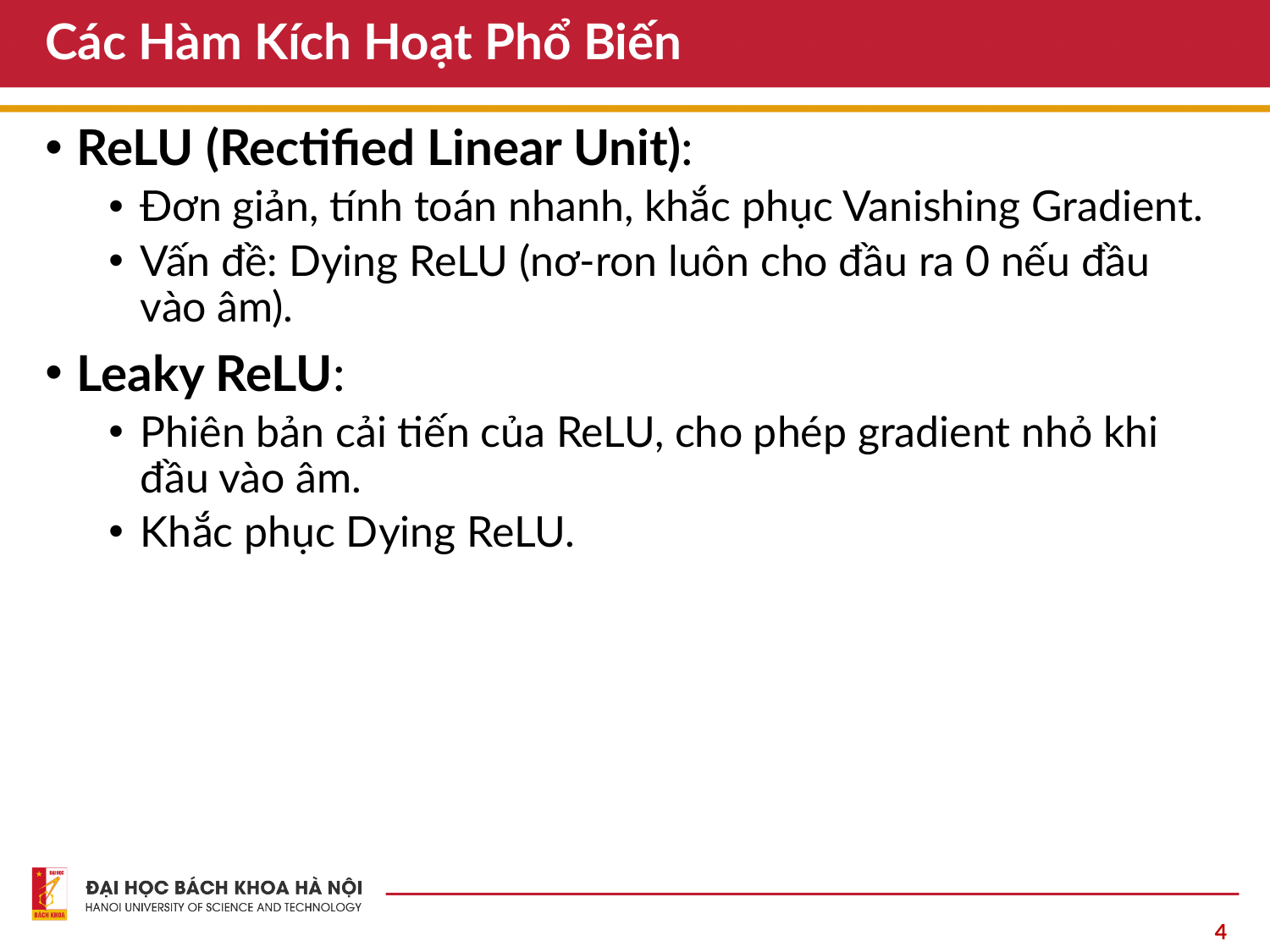

# Các Hàm Kích Hoạt Phổ Biến
ReLU (Rectified Linear Unit):
Đơn giản, tính toán nhanh, khắc phục Vanishing Gradient.
Vấn đề: Dying ReLU (nơ-ron luôn cho đầu ra 0 nếu đầu vào âm).
Leaky ReLU:
Phiên bản cải tiến của ReLU, cho phép gradient nhỏ khi đầu vào âm.
Khắc phục Dying ReLU.
4